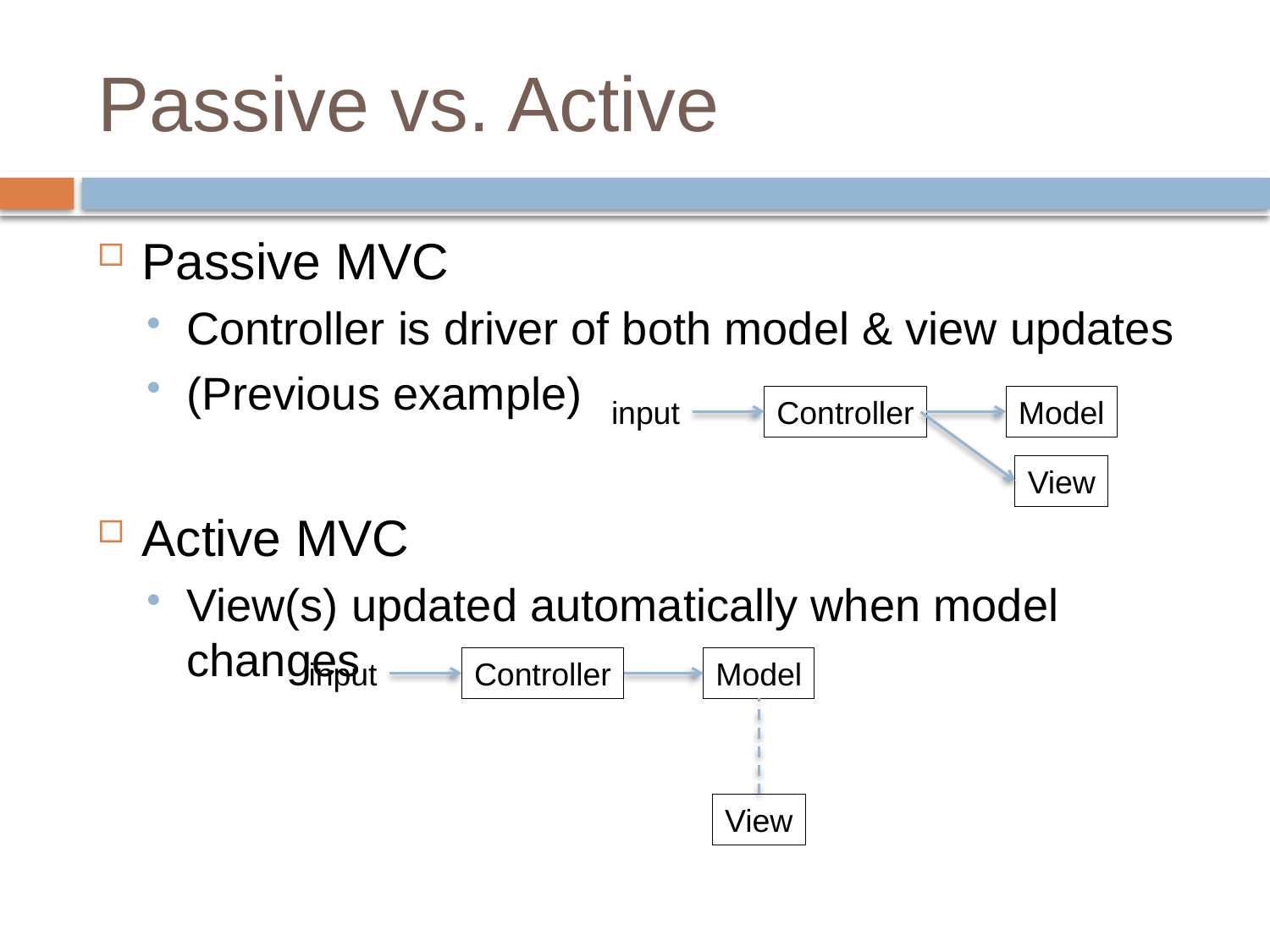

# Passive vs. Active
Passive MVC
Controller is driver of both model & view updates
(Previous example)

Active MVC
View(s) updated automatically when model changes
input
Controller
Model
View
input
Controller
Model
View